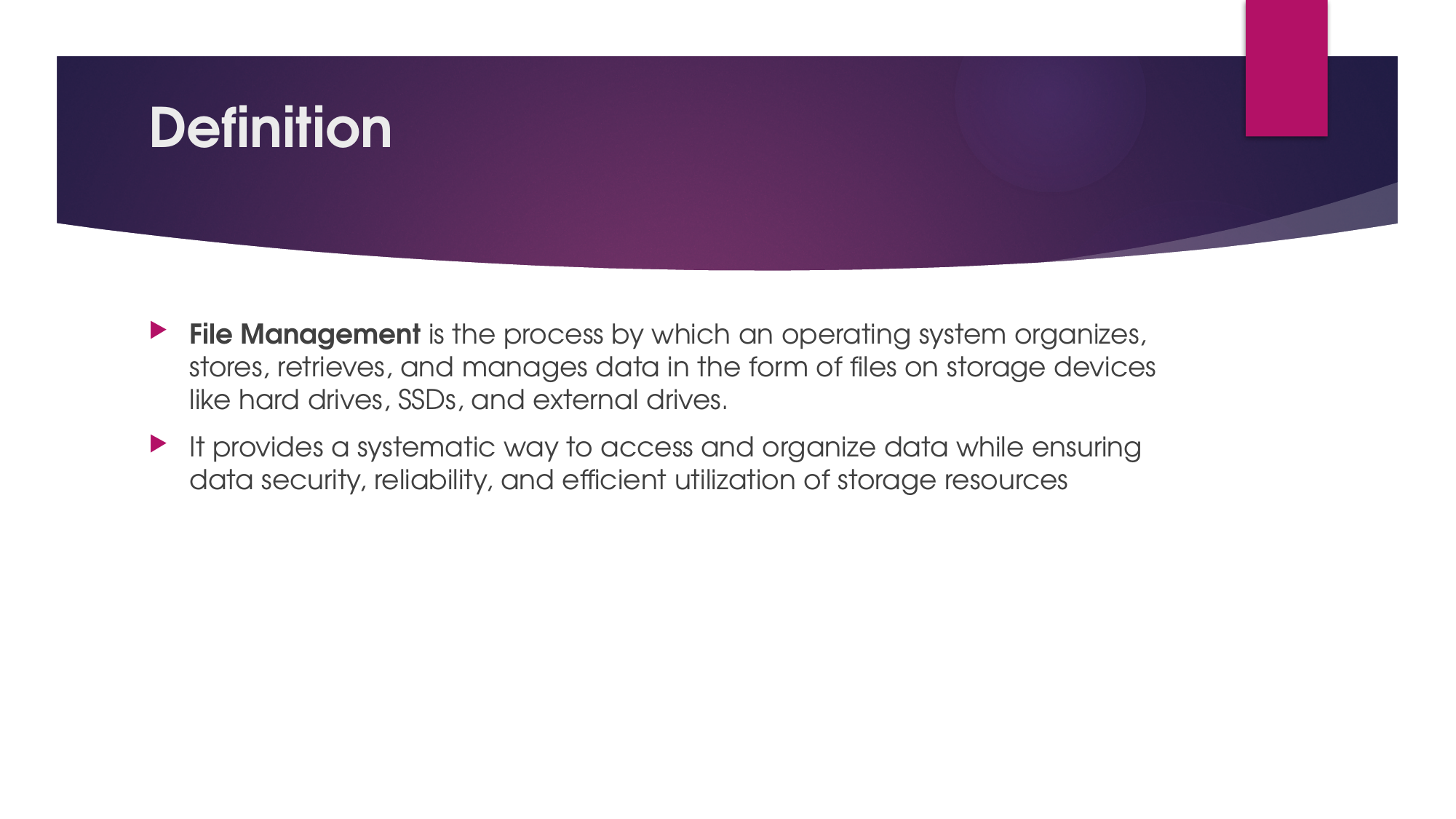

# Definition
File Management is the process by which an operating system organizes, stores, retrieves, and manages data in the form of files on storage devices like hard drives, SSDs, and external drives.
It provides a systematic way to access and organize data while ensuring data security, reliability, and efficient utilization of storage resources